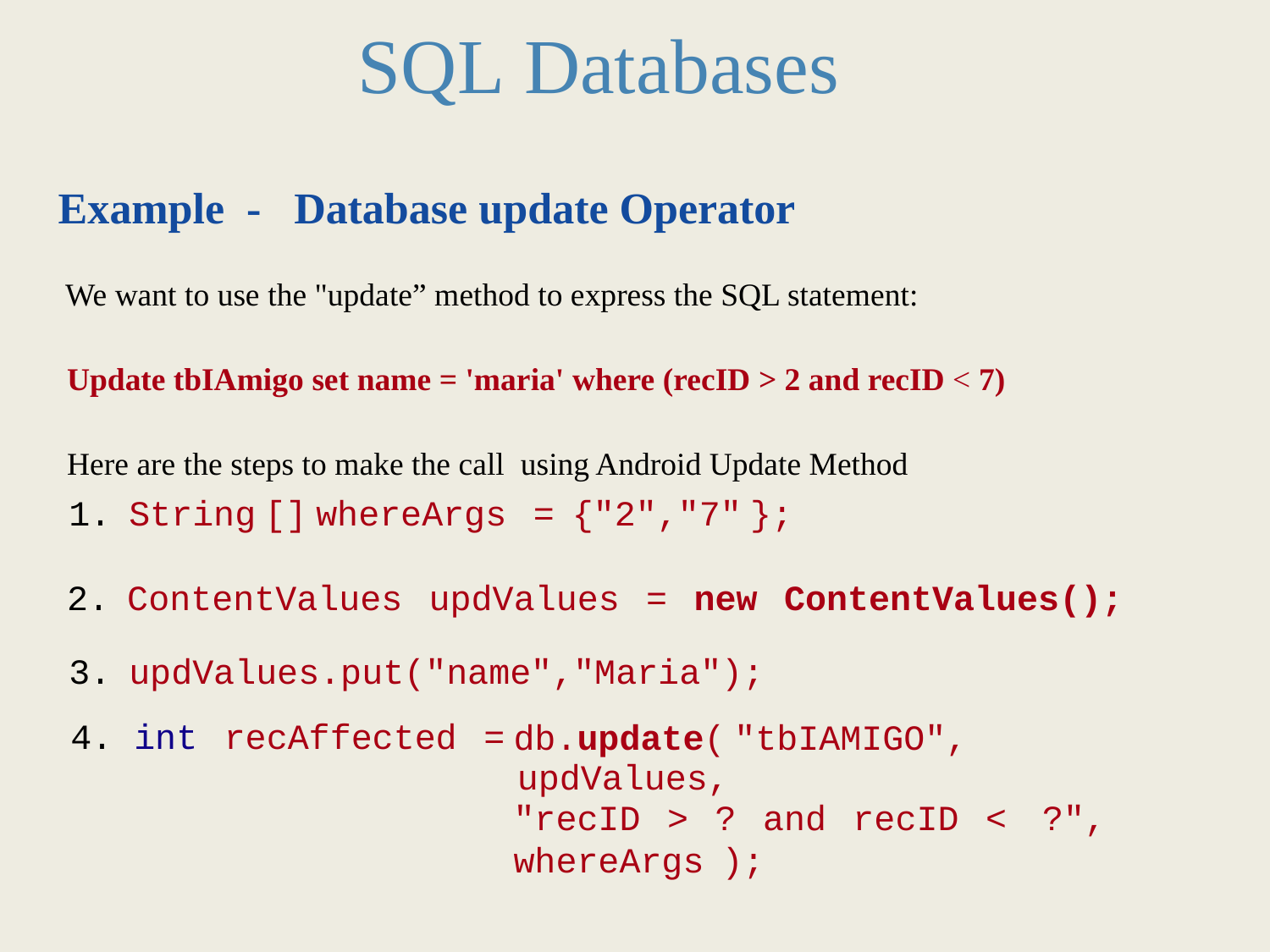

SQL Databases

Example  -   Database update Operator

	We want to use the "update” method to express the SQL statement:

		Update tbIAmigo set name = 'maria' where (recID > 2 and recID < 7)

		Here are the steps to make the call  using Android Update Method

			1.  String [] whereArgs   =  {"2","7" };

		2.  ContentValues   updValues   =   new   ContentValues();

			3.  updValues.put("name","Maria");

db.update( "tbIAMIGO",
	updValues,
"recID   >   ?   and   recID   <    ?",
whereArgs  );

4. int   recAffected   =